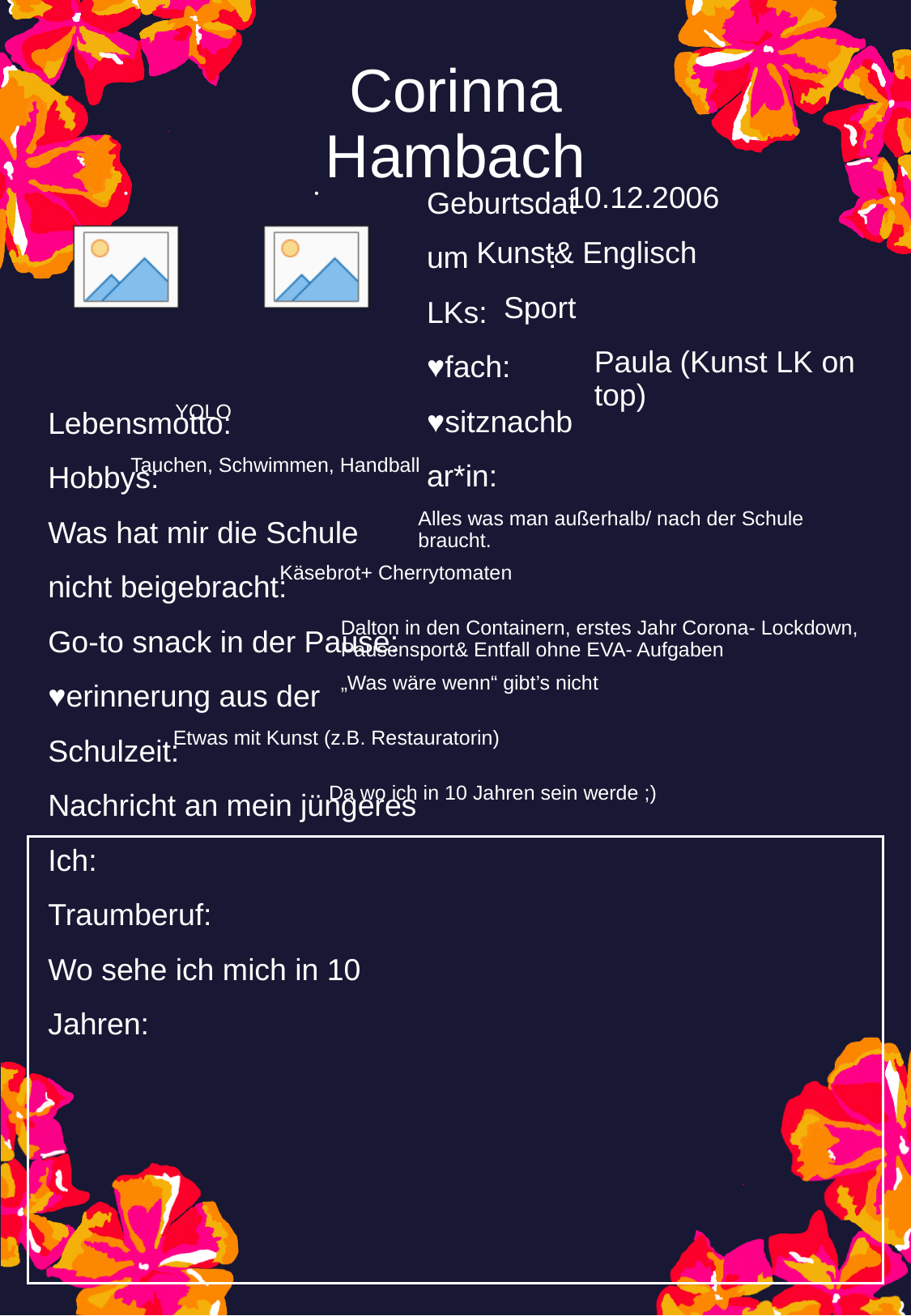

Corinna Hambach

10.12.2006
Kunst& Englisch
Sport
Paula (Kunst LK on top)
YOLO
Tauchen, Schwimmen, Handball
Alles was man außerhalb/ nach der Schule braucht.
Käsebrot+ Cherrytomaten
Dalton in den Containern, erstes Jahr Corona- Lockdown, Pausensport& Entfall ohne EVA- Aufgaben
„Was wäre wenn“ gibt’s nicht
Etwas mit Kunst (z.B. Restauratorin)
Da wo ich in 10 Jahren sein werde ;)